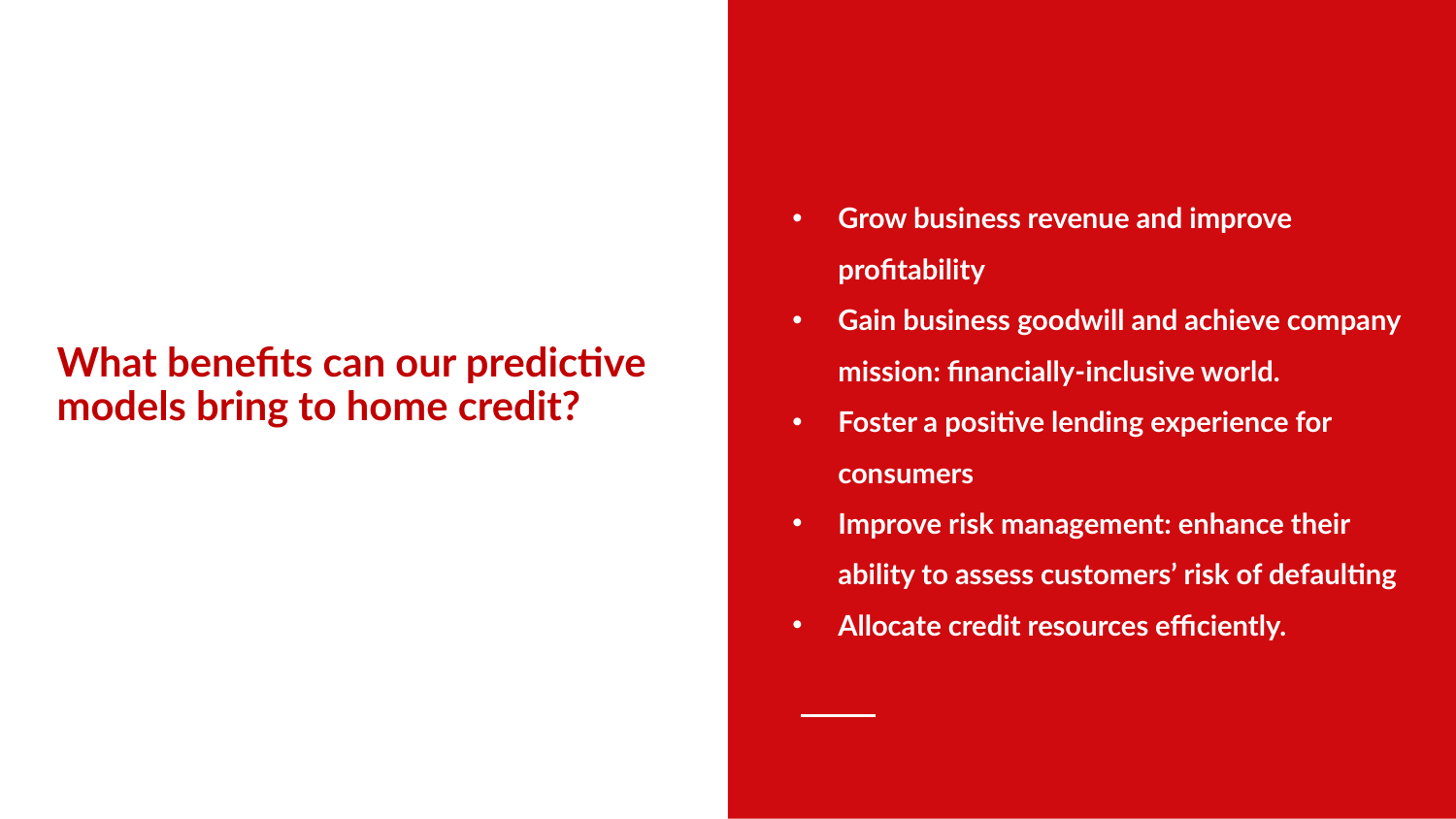

# What benefits can our predictive models bring to home credit?
Grow business revenue and improve profitability
Gain business goodwill and achieve company mission: financially-inclusive world.
Foster a positive lending experience for consumers
Improve risk management: enhance their ability to assess customers’ risk of defaulting
Allocate credit resources efficiently.